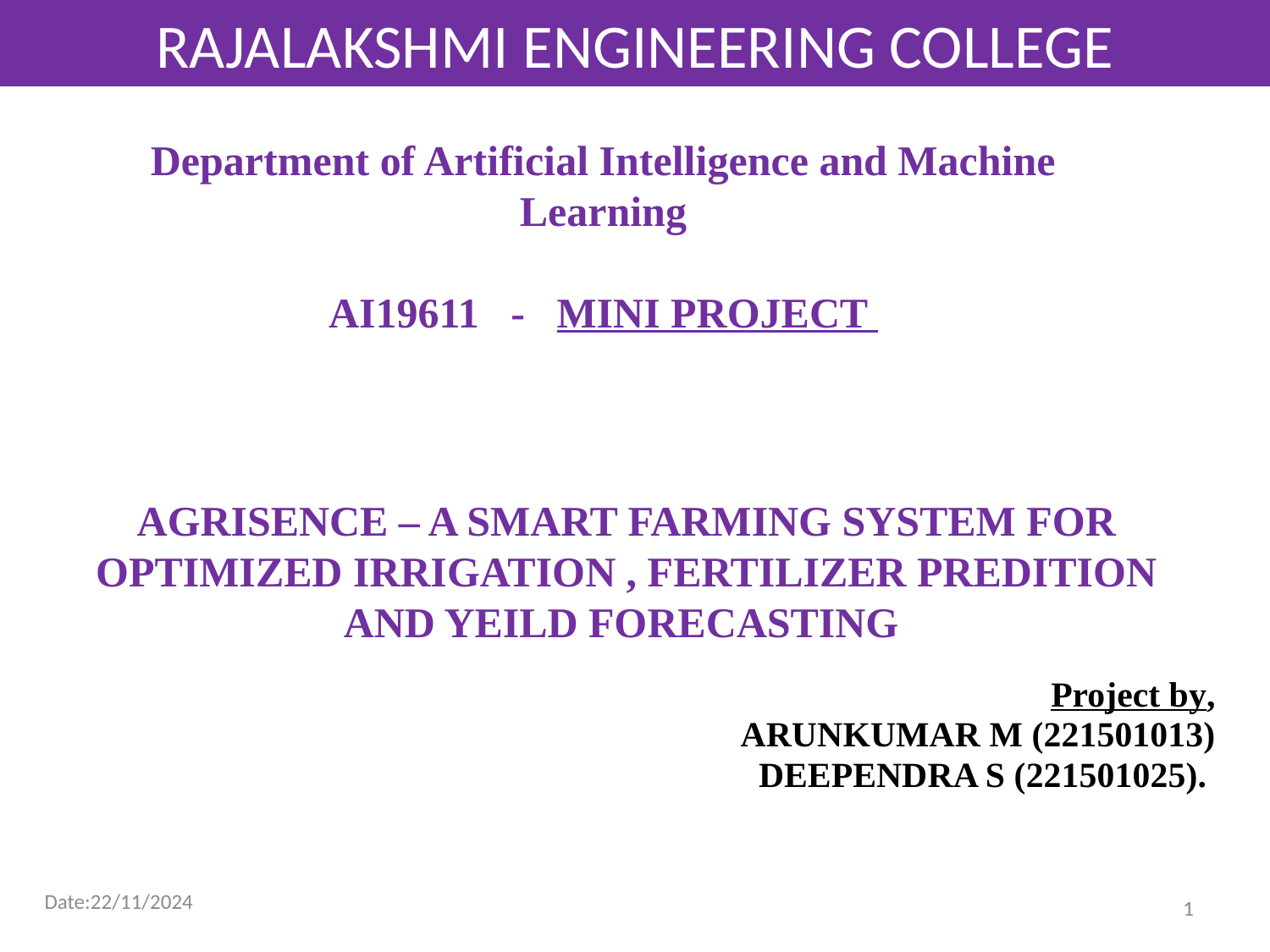

RAJALAKSHMI ENGINEERING COLLEGE
Department of Artificial Intelligence and Machine Learning

AI19611   -   MINI PROJECT
AGRISENCE – A SMART FARMING SYSTEM FOR OPTIMIZED IRRIGATION , FERTILIZER PREDITION AND YEILD FORECASTING
Project by,
ARUNKUMAR M (221501013)
DEEPENDRA S (221501025).
Date:22/11/2024
1